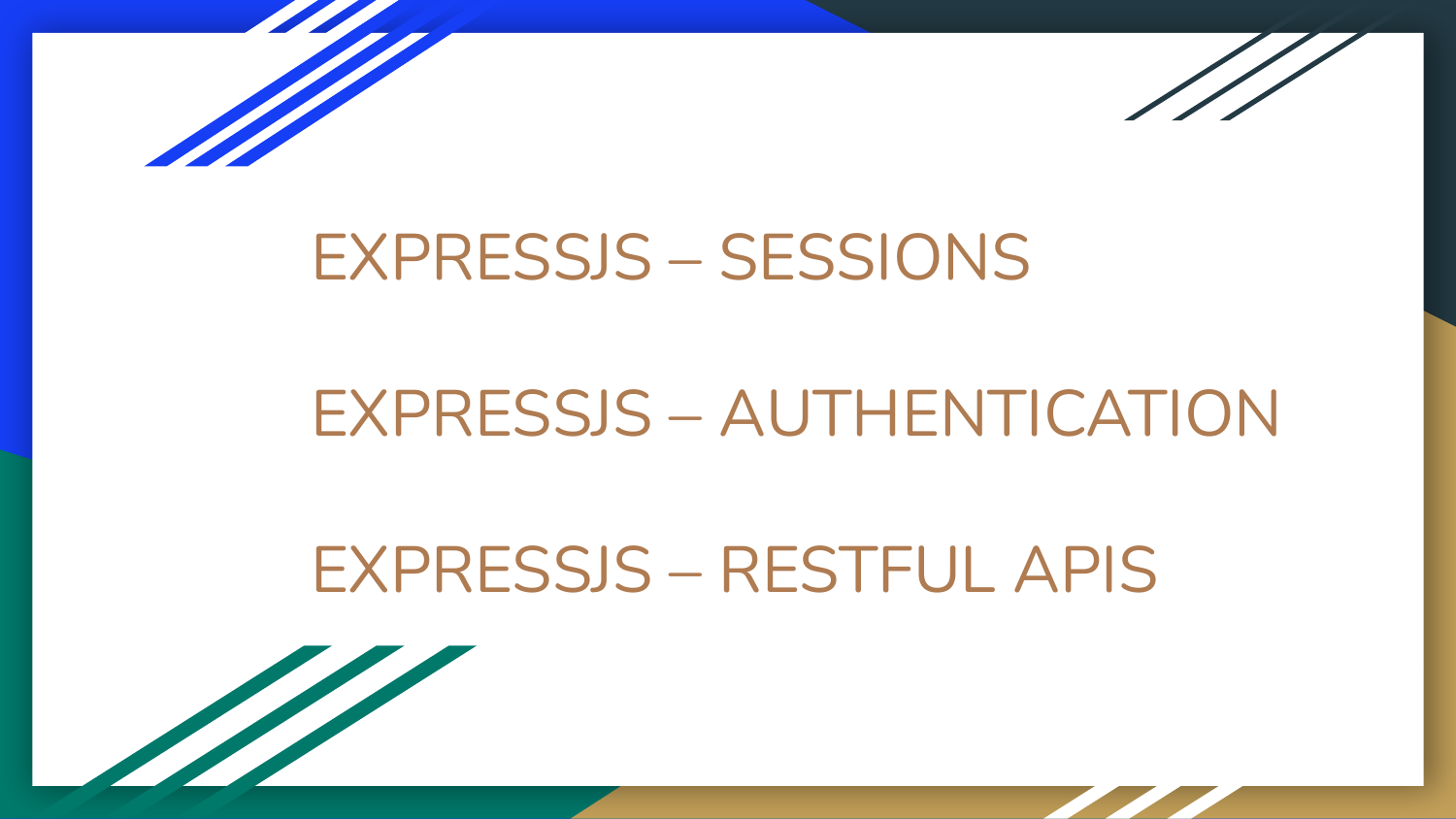

# EXPRESSJS – SESSIONS

EXPRESSJS – AUTHENTICATION

EXPRESSJS – RESTFUL APIS